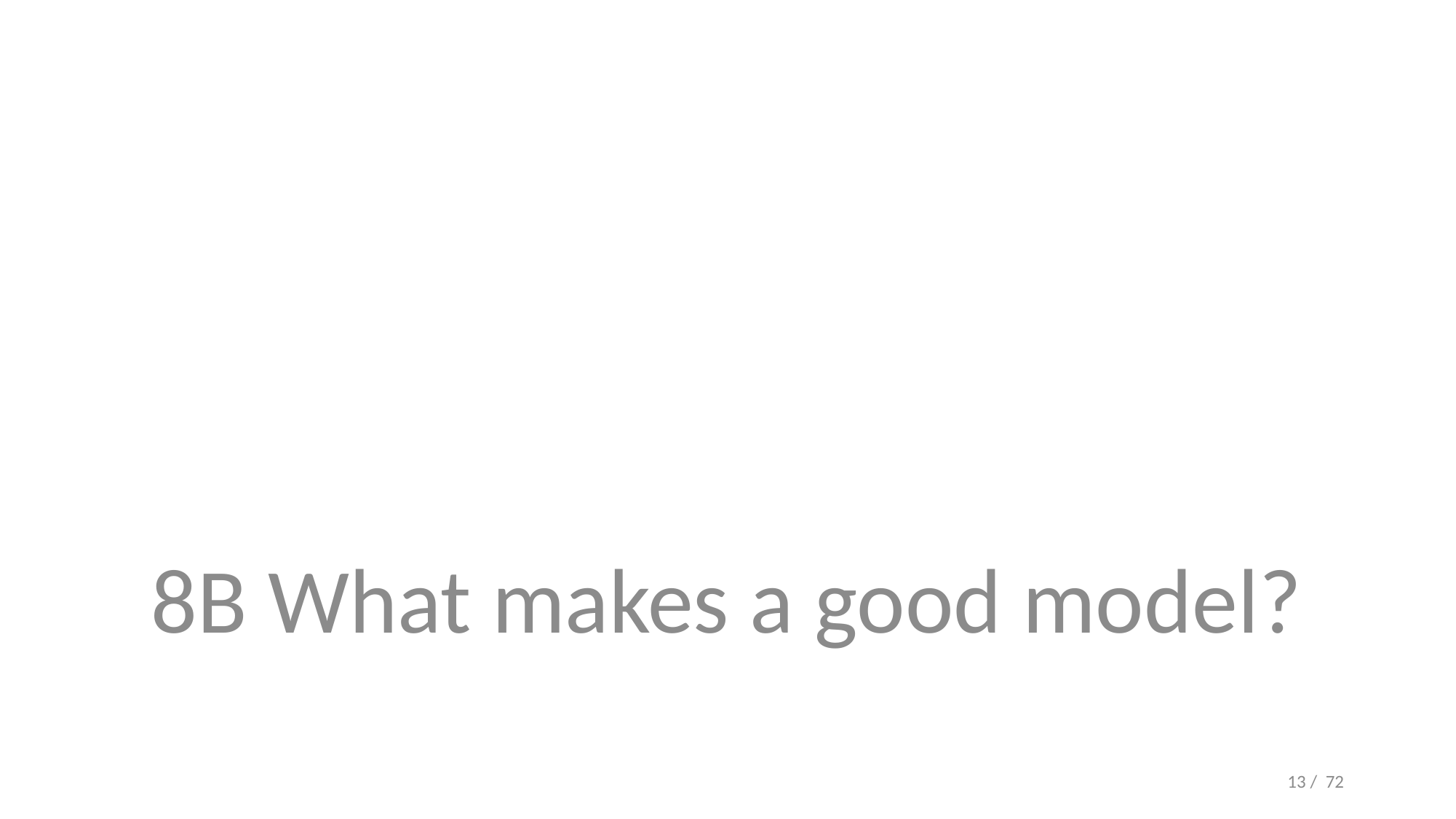

#
8B What makes a good model?
13 /  72